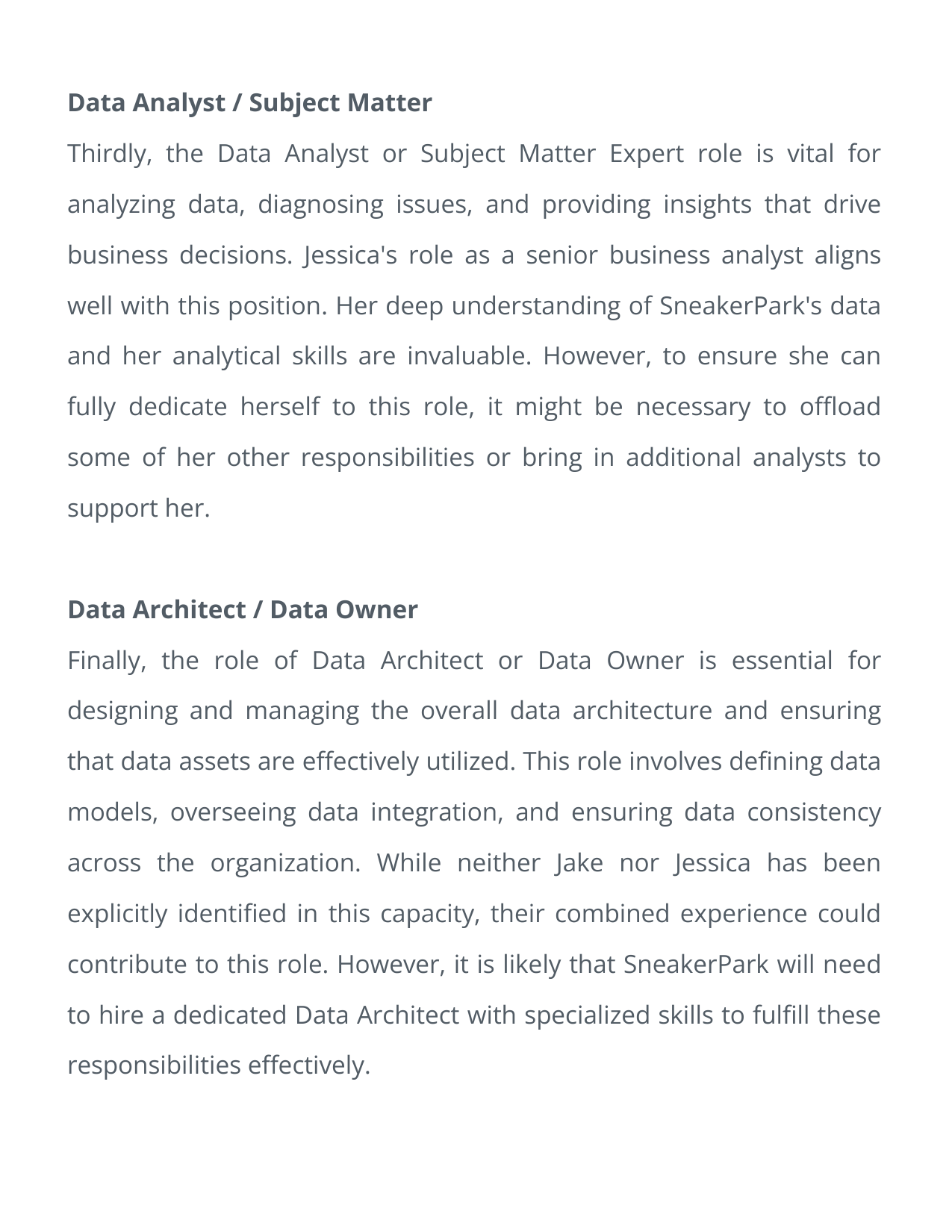

Data Analyst / Subject Matter
Thirdly, the Data Analyst or Subject Matter Expert role is vital for analyzing data, diagnosing issues, and providing insights that drive business decisions. Jessica's role as a senior business analyst aligns well with this position. Her deep understanding of SneakerPark's data and her analytical skills are invaluable. However, to ensure she can fully dedicate herself to this role, it might be necessary to offload some of her other responsibilities or bring in additional analysts to support her.

Data Architect / Data Owner
Finally, the role of Data Architect or Data Owner is essential for designing and managing the overall data architecture and ensuring that data assets are effectively utilized. This role involves defining data models, overseeing data integration, and ensuring data consistency across the organization. While neither Jake nor Jessica has been explicitly identified in this capacity, their combined experience could contribute to this role. However, it is likely that SneakerPark will need to hire a dedicated Data Architect with specialized skills to fulfill these responsibilities effectively.